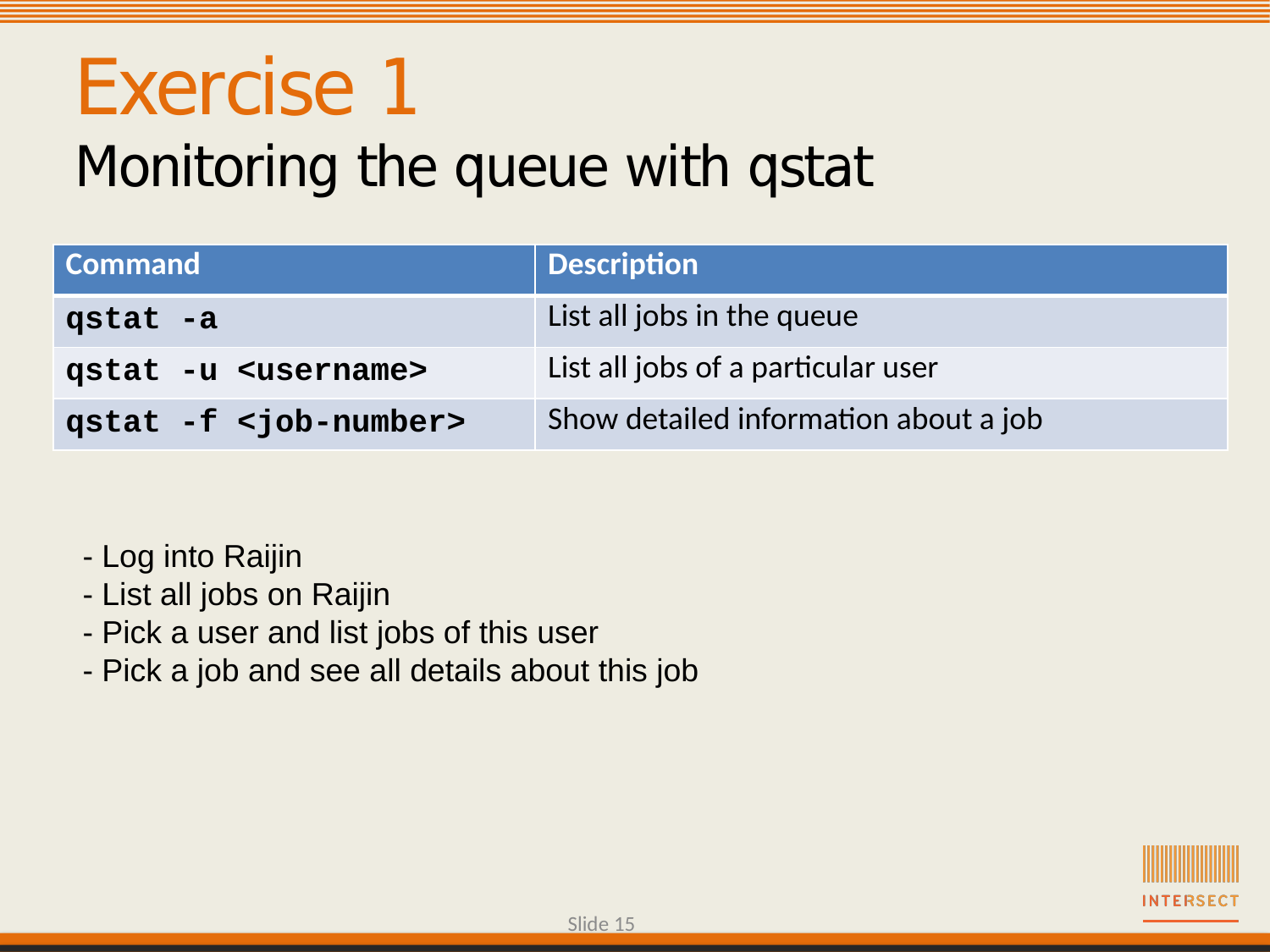

Exercise 1
Monitoring the queue with qstat
| Command | Description |
| --- | --- |
| qstat -a | List all jobs in the queue |
| qstat -u <username> | List all jobs of a particular user |
| qstat -f <job-number> | Show detailed information about a job |
- Log into Raijin
- List all jobs on Raijin
- Pick a user and list jobs of this user
- Pick a job and see all details about this job

Slide 15